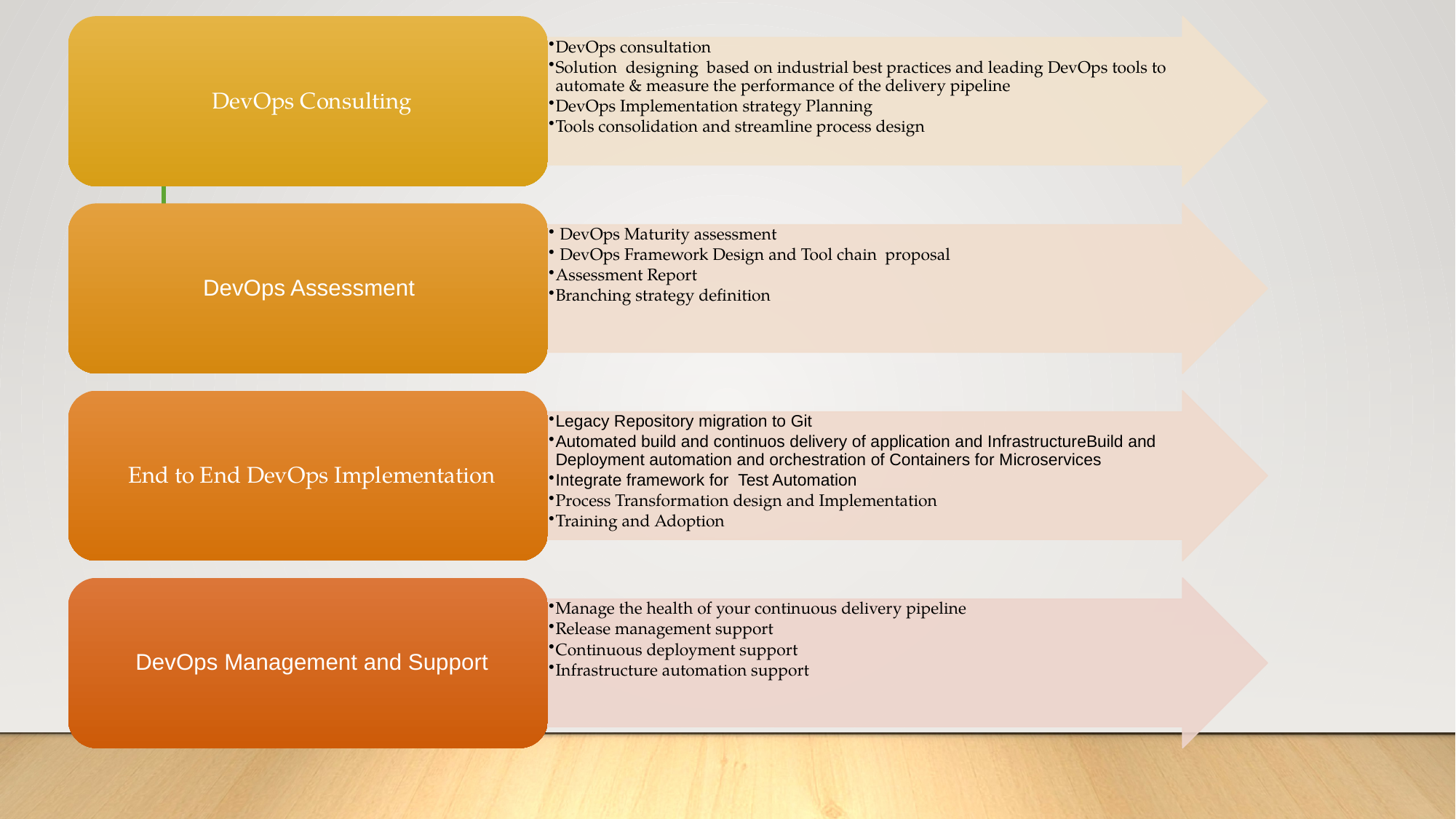

DevOps consultation
Solution  designing  based on industrial best practices and leading DevOps tools to automate & measure the performance of the delivery pipeline
DevOps Implementation strategy Planning
Tools consolidation and streamline process design
DevOps Consulting
 DevOps Maturity assessment
 DevOps Framework Design and Tool chain  proposal
Assessment Report
Branching strategy definition

DevOps Assessment
Legacy Repository migration to Git
Automated build and continuos delivery of application and InfrastructureBuild and Deployment automation and orchestration of Containers for Microservices
Integrate framework for  Test Automation
Process Transformation design and Implementation
Training and Adoption

End to End DevOps Implementation
Manage the health of your continuous delivery pipeline
Release management support
Continuous deployment support
Infrastructure automation support
DevOps Management and Support